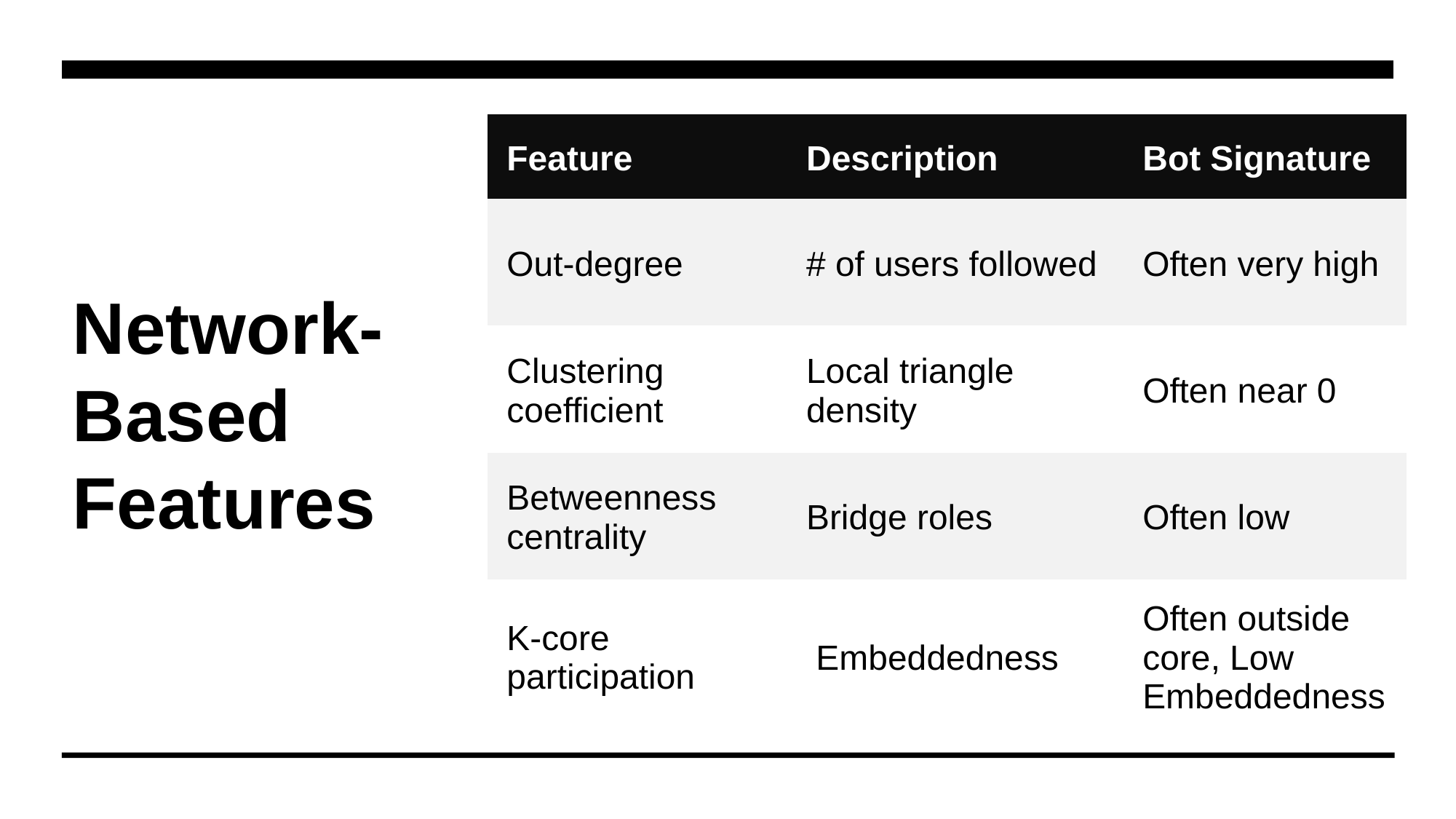

| Feature | Description | Bot Signature |
| --- | --- | --- |
| Out-degree | # of users followed | Often very high |
| Clustering coefficient | Local triangle density | Often near 0 |
| Betweenness centrality | Bridge roles | Often low |
| K-core participation | Embeddedness | Often outside core, Low Embeddedness |
# Network-Based Features